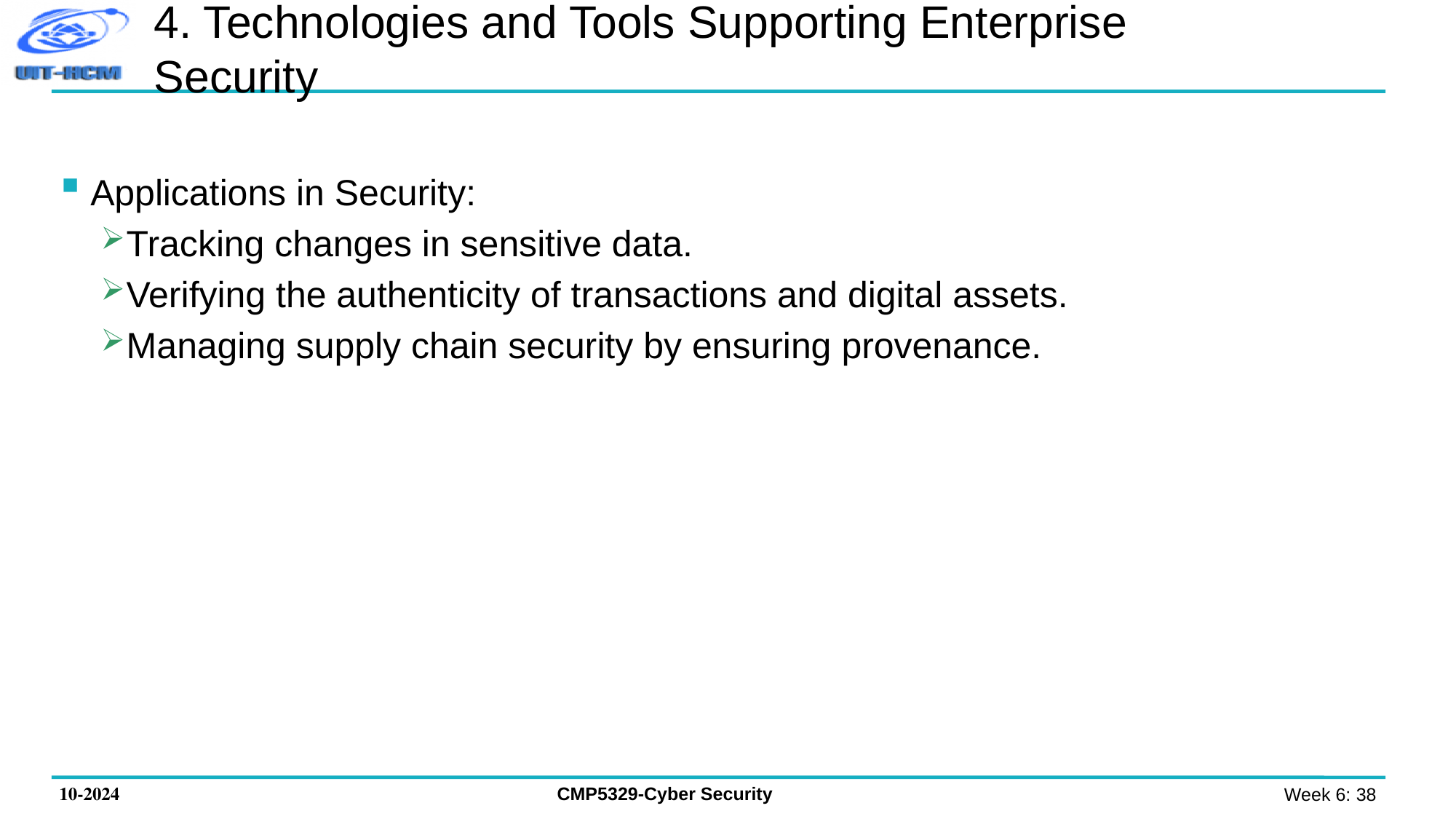

# 4. Technologies and Tools Supporting Enterprise Security

Applications in Security:
Tracking changes in sensitive data.
Verifying the authenticity of transactions and digital assets.
Managing supply chain security by ensuring provenance.